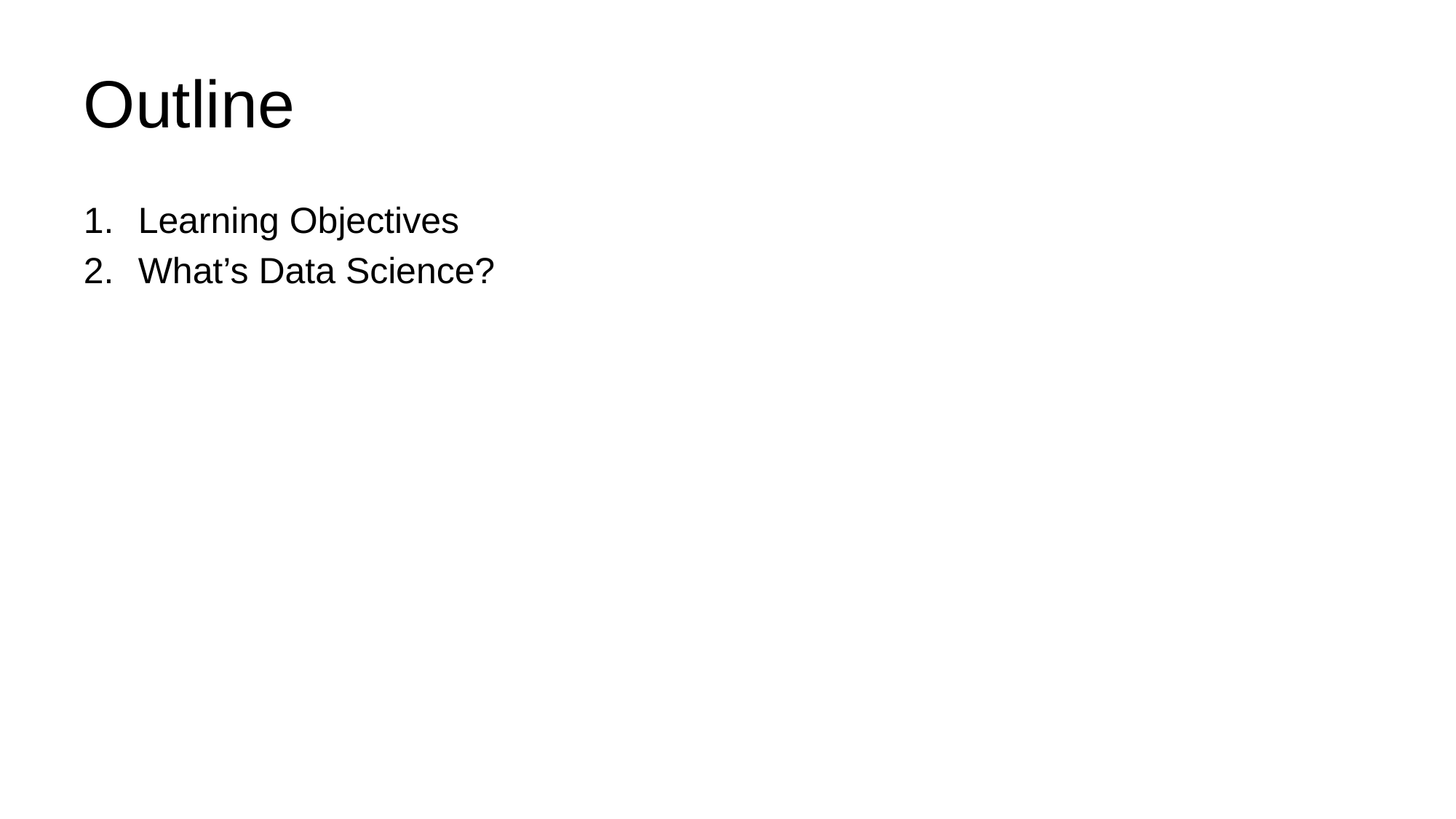

# Outline
Learning Objectives
What’s Data Science?